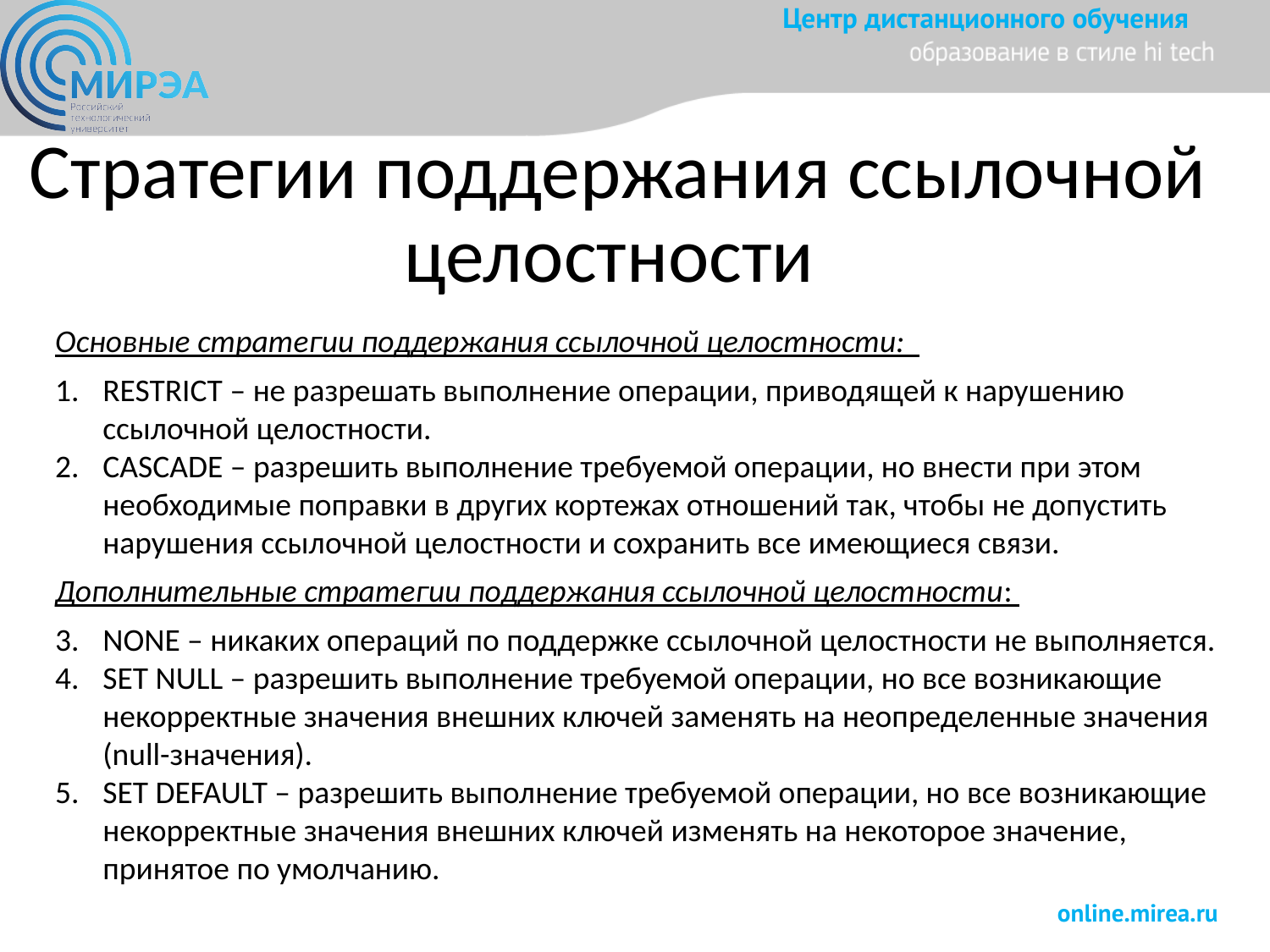

# Cтратегии поддержания ссылочной целостности
Основные стратегии поддержания ссылочной целостности:
RESTRICT – не разрешать выполнение операции, приводящей к нарушению ссылочной целостности.
CASCADE – разрешить выполнение требуемой операции, но внести при этом необходимые поправки в других кортежах отношений так, чтобы не допустить нарушения ссылочной целостности и сохранить все имеющиеся связи.
Дополнительные стратегии поддержания ссылочной целостности:
NONE – никаких операций по поддержке ссылочной целостности не выполняется.
SET NULL – разрешить выполнение требуемой операции, но все возникающие некорректные значения внешних ключей заменять на неопределенные значения (null-значения).
SET DEFAULT – разрешить выполнение требуемой операции, но все возникающие некорректные значения внешних ключей изменять на некоторое значение, принятое по умолчанию.